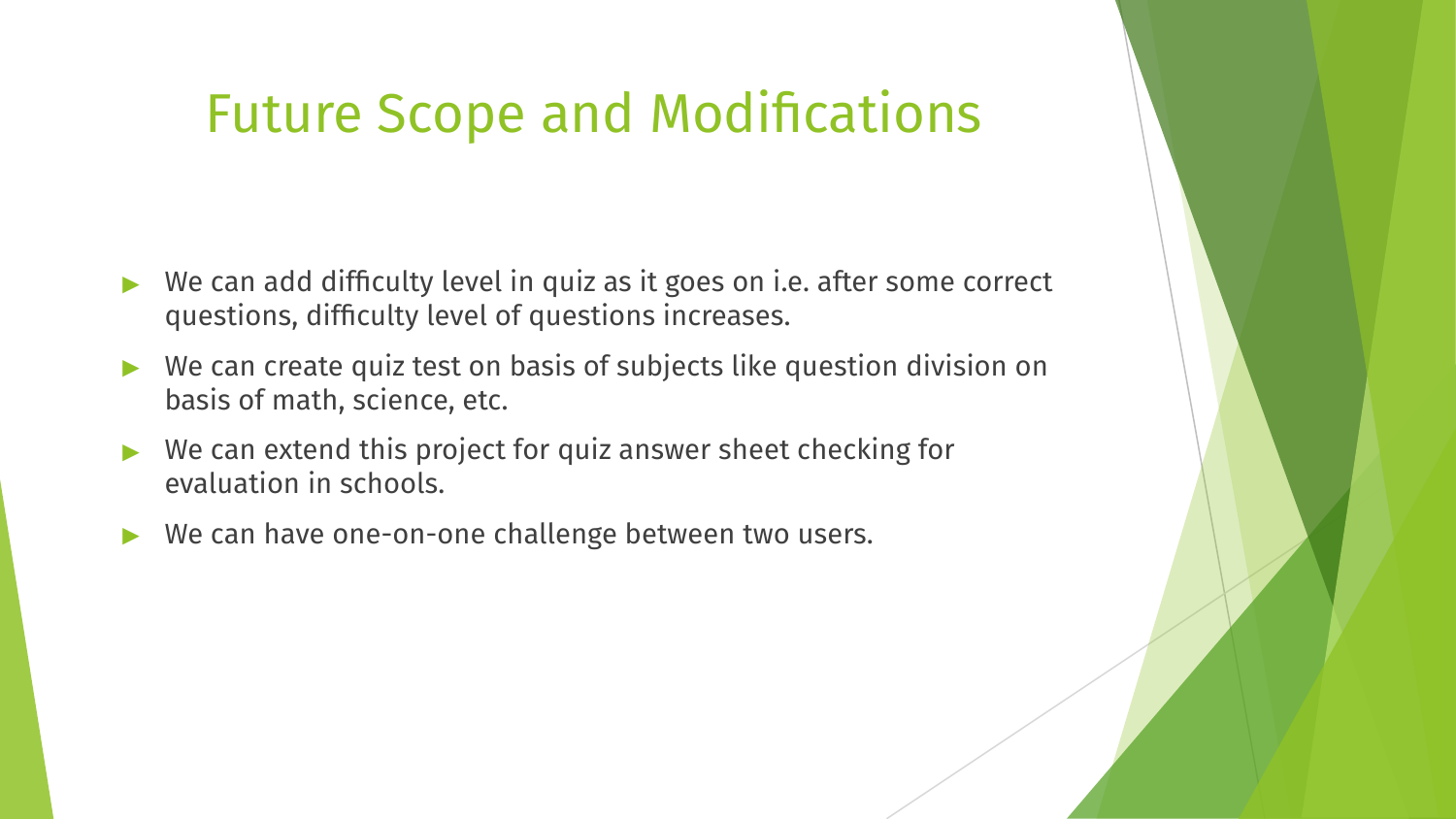

# Future Scope and Modifications
We can add difficulty level in quiz as it goes on i.e. after some correct questions, difficulty level of questions increases.
We can create quiz test on basis of subjects like question division on basis of math, science, etc.
We can extend this project for quiz answer sheet checking for evaluation in schools.
We can have one-on-one challenge between two users.